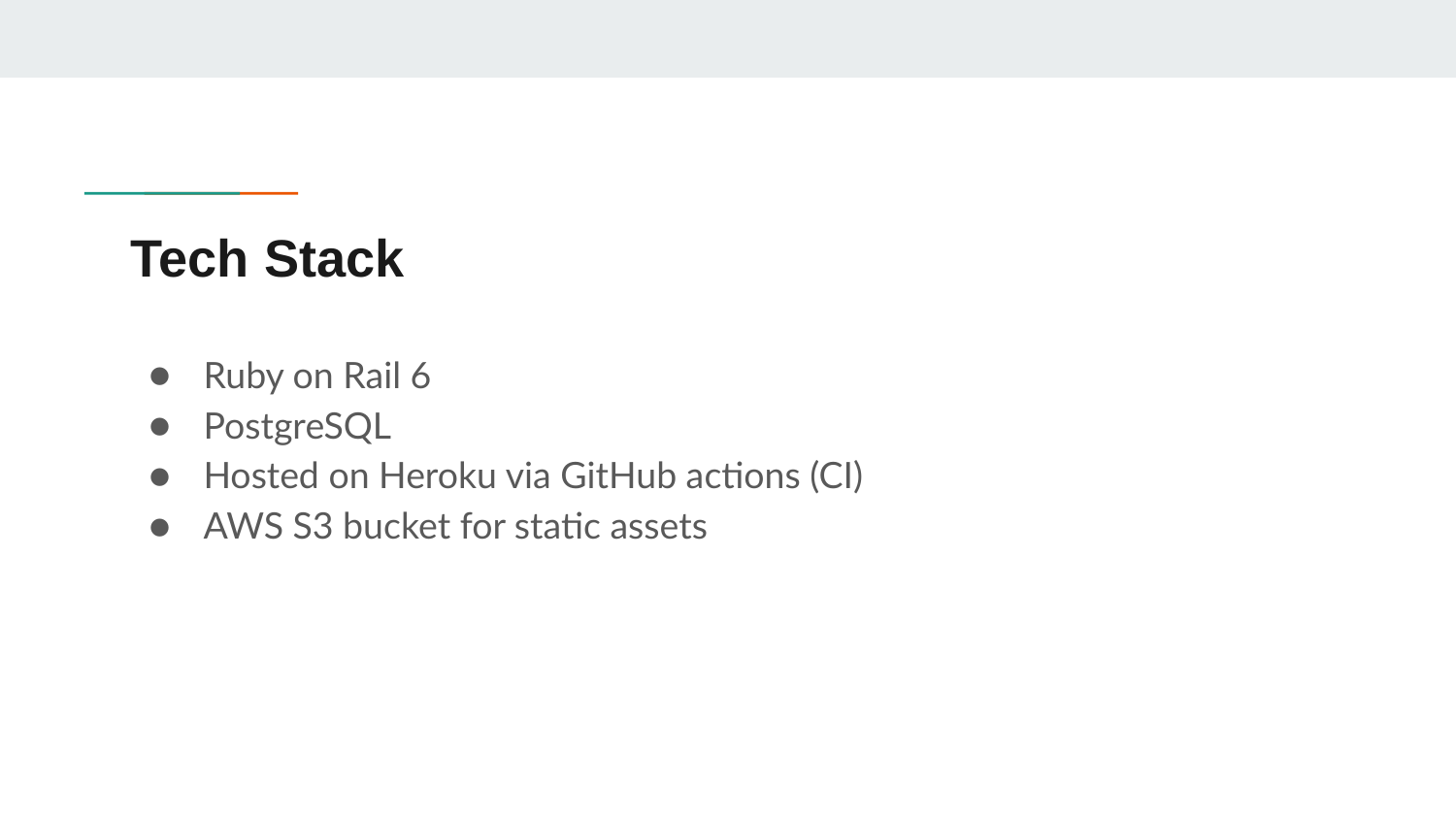

# Tech Stack
Ruby on Rail 6
PostgreSQL
Hosted on Heroku via GitHub actions (CI)
AWS S3 bucket for static assets